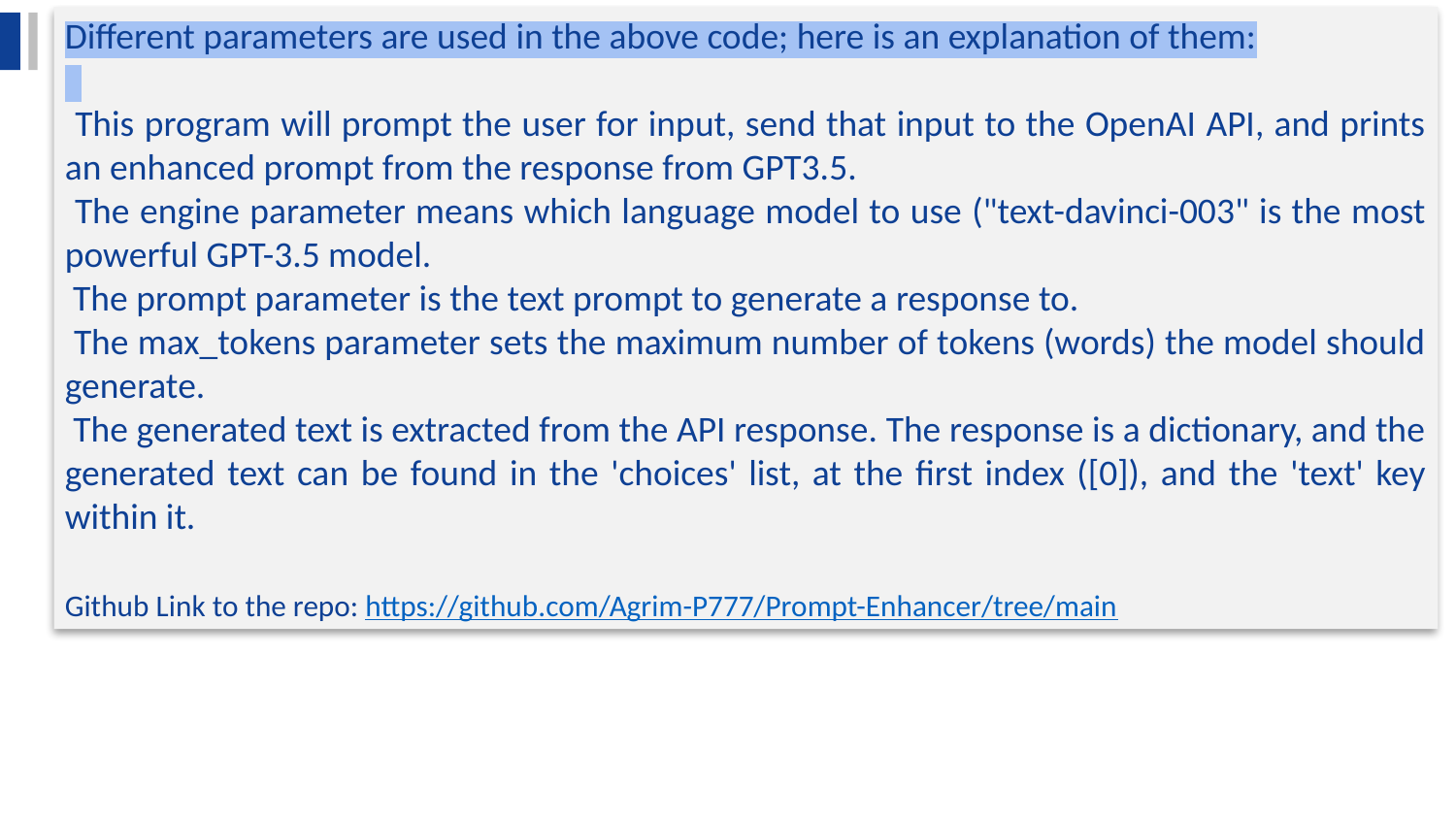

Different parameters are used in the above code; here is an explanation of them:

 This program will prompt the user for input, send that input to the OpenAI API, and prints an enhanced prompt from the response from GPT3.5.
 The engine parameter means which language model to use ("text-davinci-003" is the most powerful GPT-3.5 model.
 The prompt parameter is the text prompt to generate a response to.
 The max_tokens parameter sets the maximum number of tokens (words) the model should generate.
 The generated text is extracted from the API response. The response is a dictionary, and the generated text can be found in the 'choices' list, at the first index ([0]), and the 'text' key within it.

Github Link to the repo: https://github.com/Agrim-P777/Prompt-Enhancer/tree/main